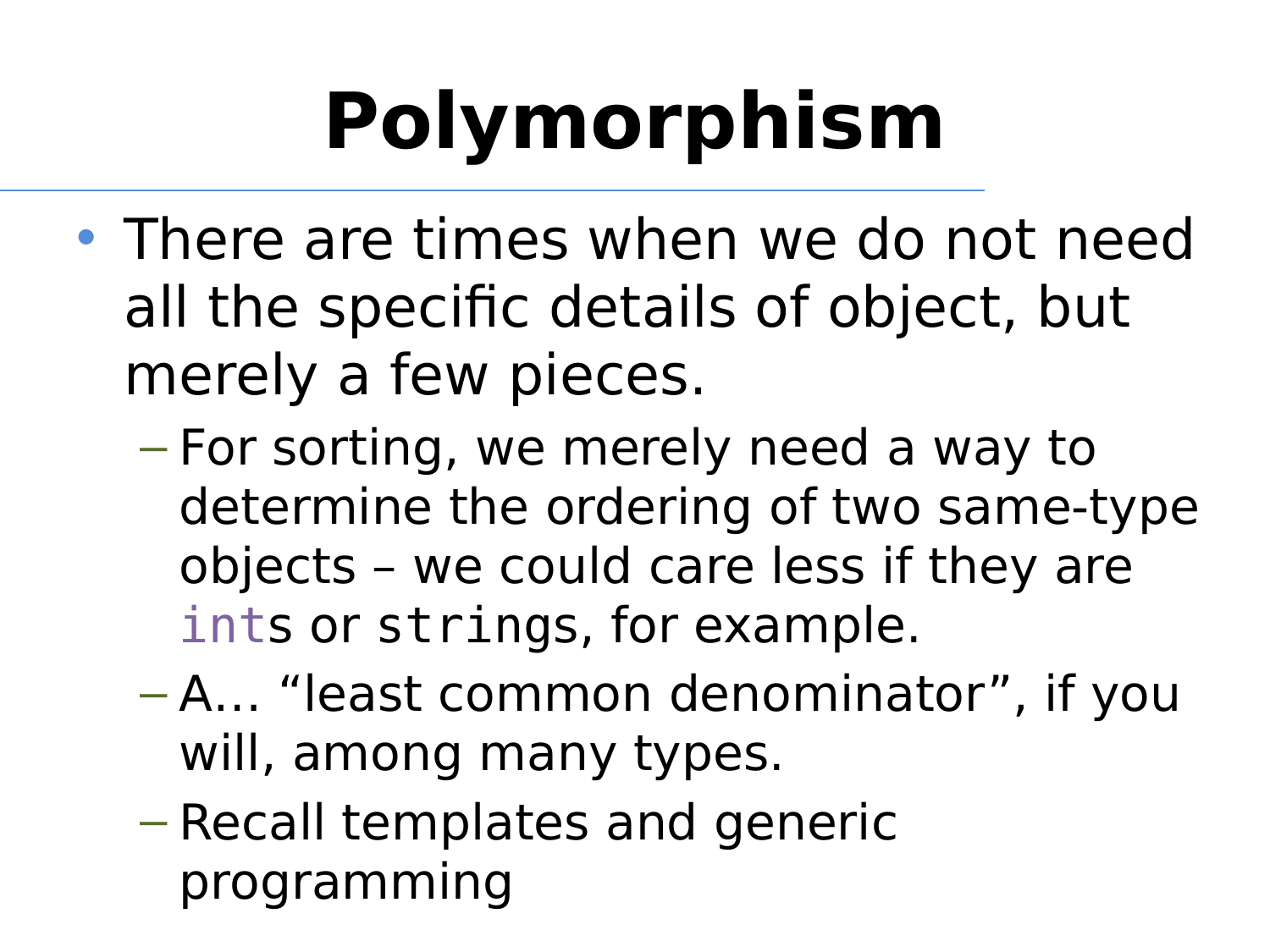

# Polymorphism
There are times when we do not need all the specific details of object, but merely a few pieces.
For sorting, we merely need a way to determine the ordering of two same-type objects – we could care less if they are ints or strings, for example.
A… “least common denominator”, if you will, among many types.
Recall templates and generic programming